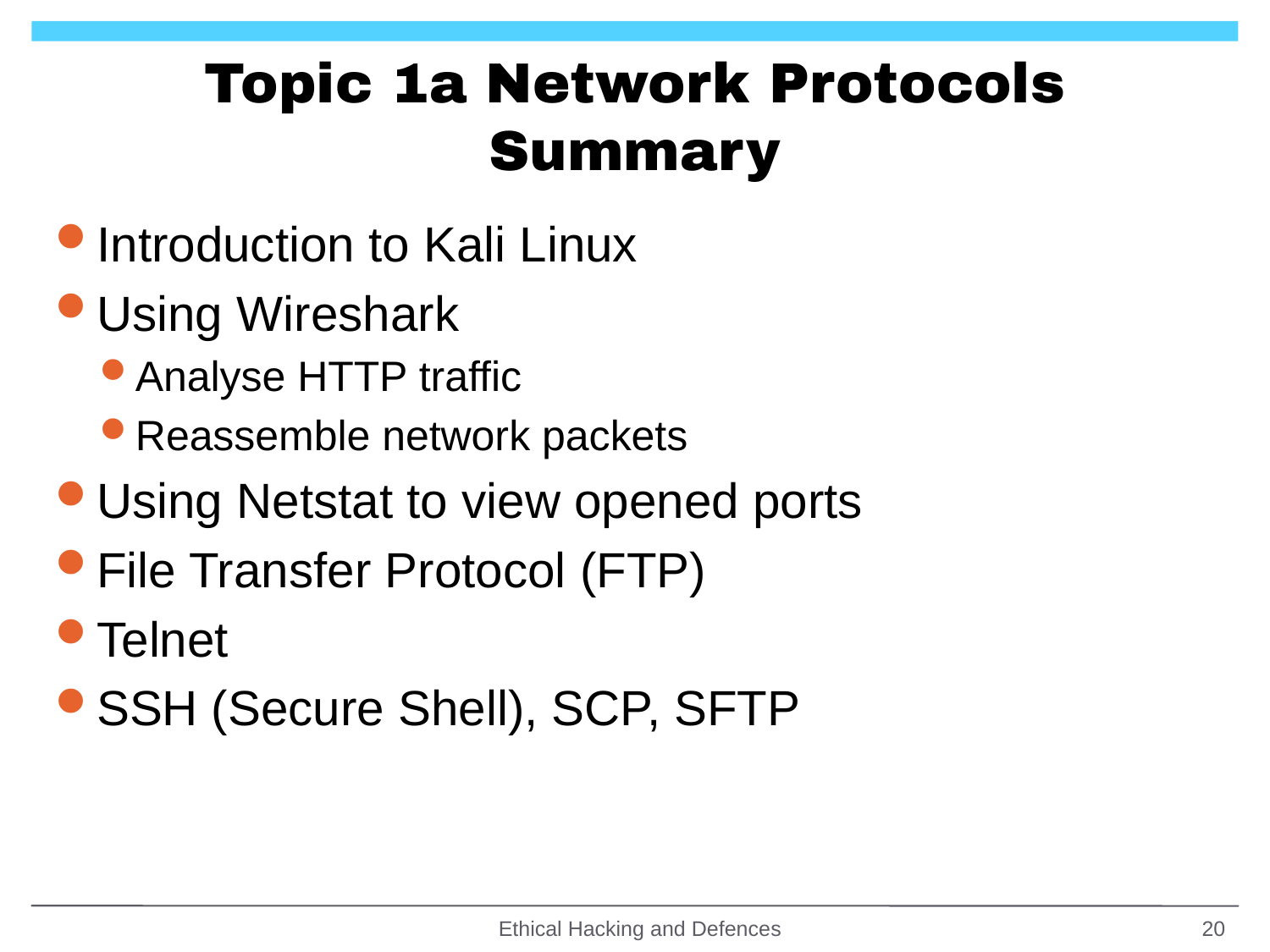

# Topic 1a Network Protocols Summary
Introduction to Kali Linux
Using Wireshark
Analyse HTTP traffic
Reassemble network packets
Using Netstat to view opened ports
File Transfer Protocol (FTP)
Telnet
SSH (Secure Shell), SCP, SFTP

Ethical Hacking and Defences
20